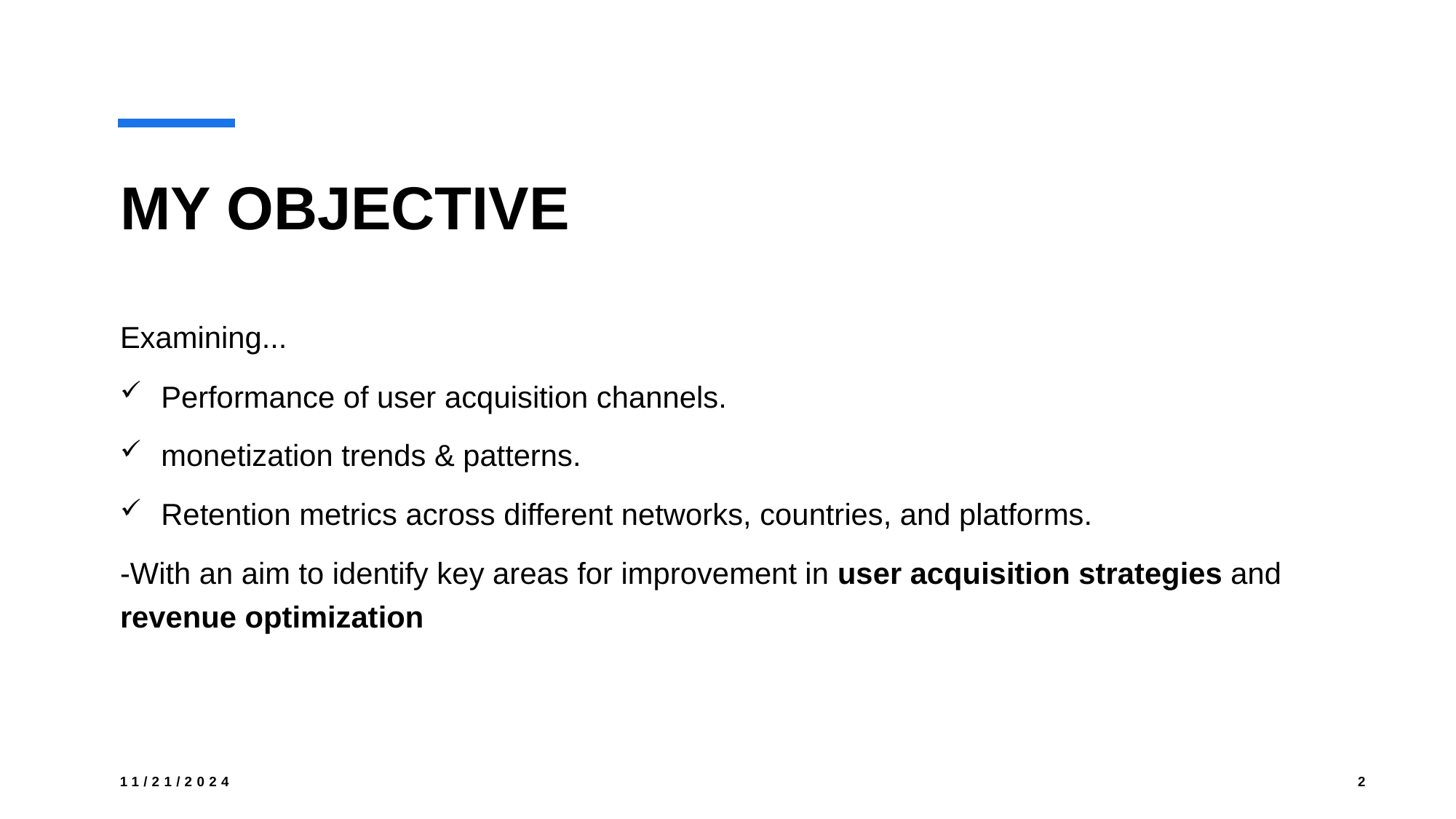

# MY OBJECTIVE
Examining...
Performance of user acquisition channels.
monetization trends & patterns.
Retention metrics across different networks, countries, and platforms.
-With an aim to identify key areas for improvement in user acquisition strategies and revenue optimization
11/21/2024

2